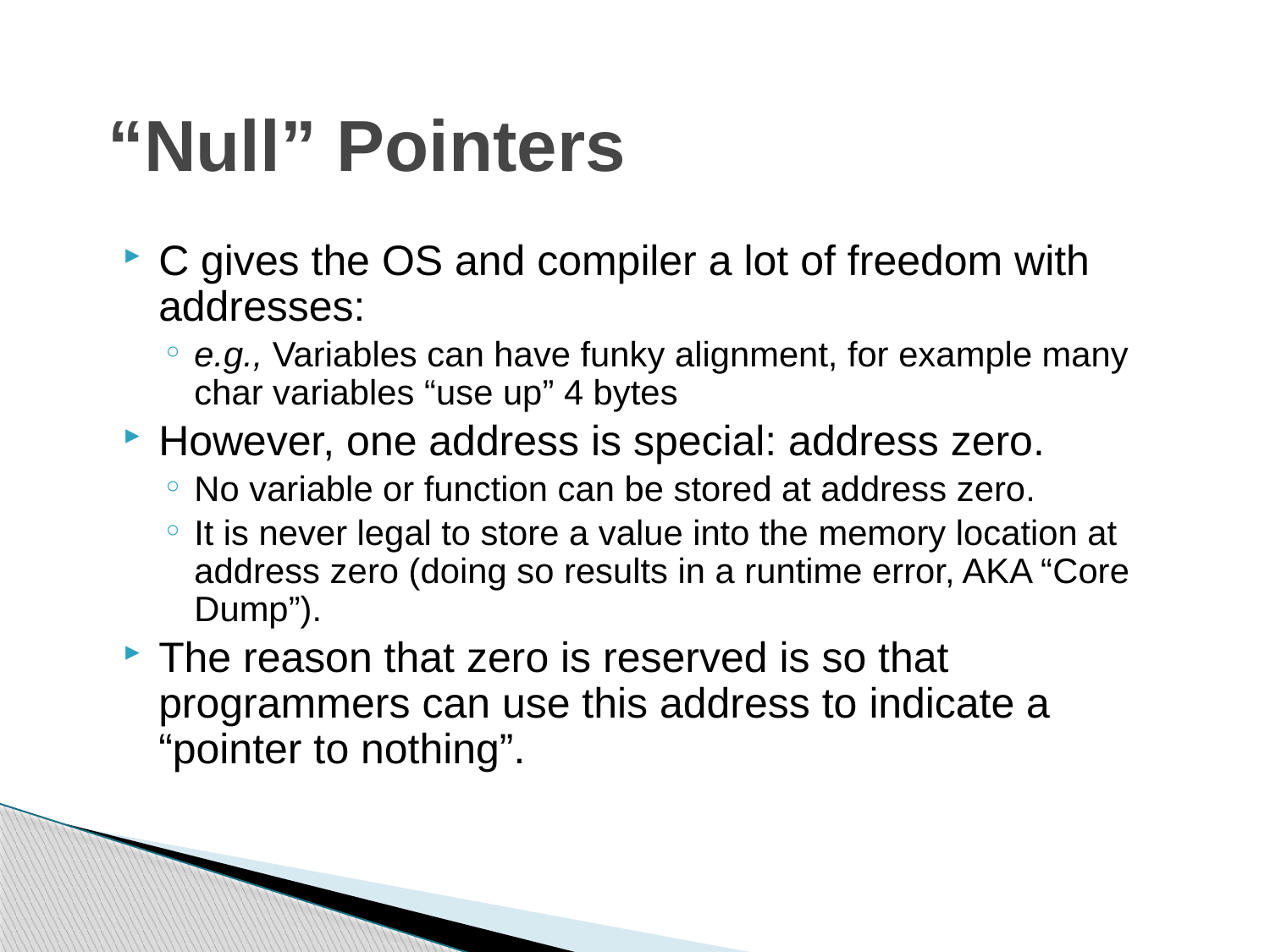

# “Null” Pointers
C gives the OS and compiler a lot of freedom with addresses:
e.g., Variables can have funky alignment, for example many char variables “use up” 4 bytes
However, one address is special: address zero.
No variable or function can be stored at address zero.
It is never legal to store a value into the memory location at address zero (doing so results in a runtime error, AKA “Core Dump”).
The reason that zero is reserved is so that programmers can use this address to indicate a “pointer to nothing”.